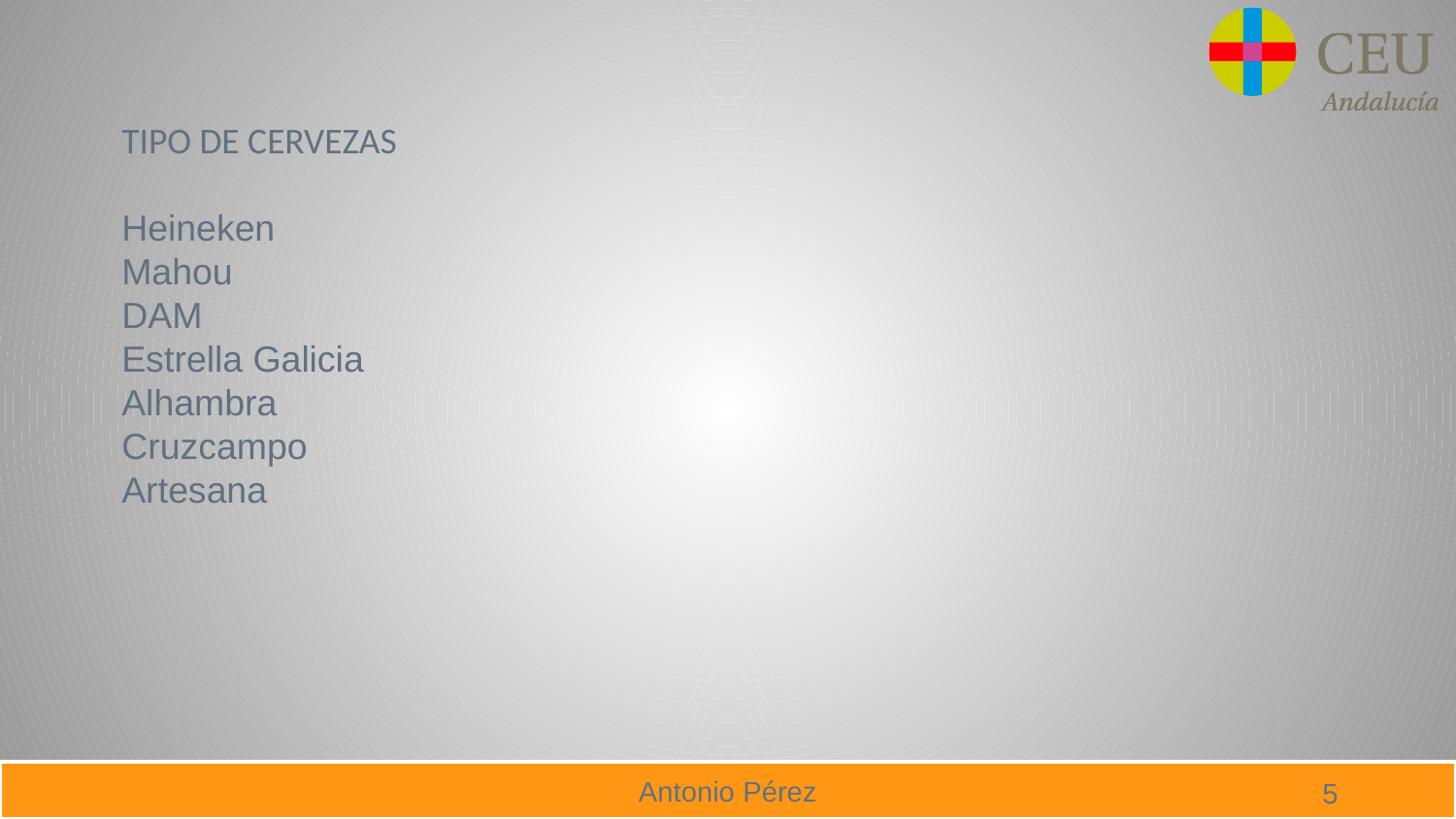

TIPO DE CERVEZAS

Heineken
Mahou
DAM
Estrella Galicia
Alhambra
Cruzcampo
Artesana